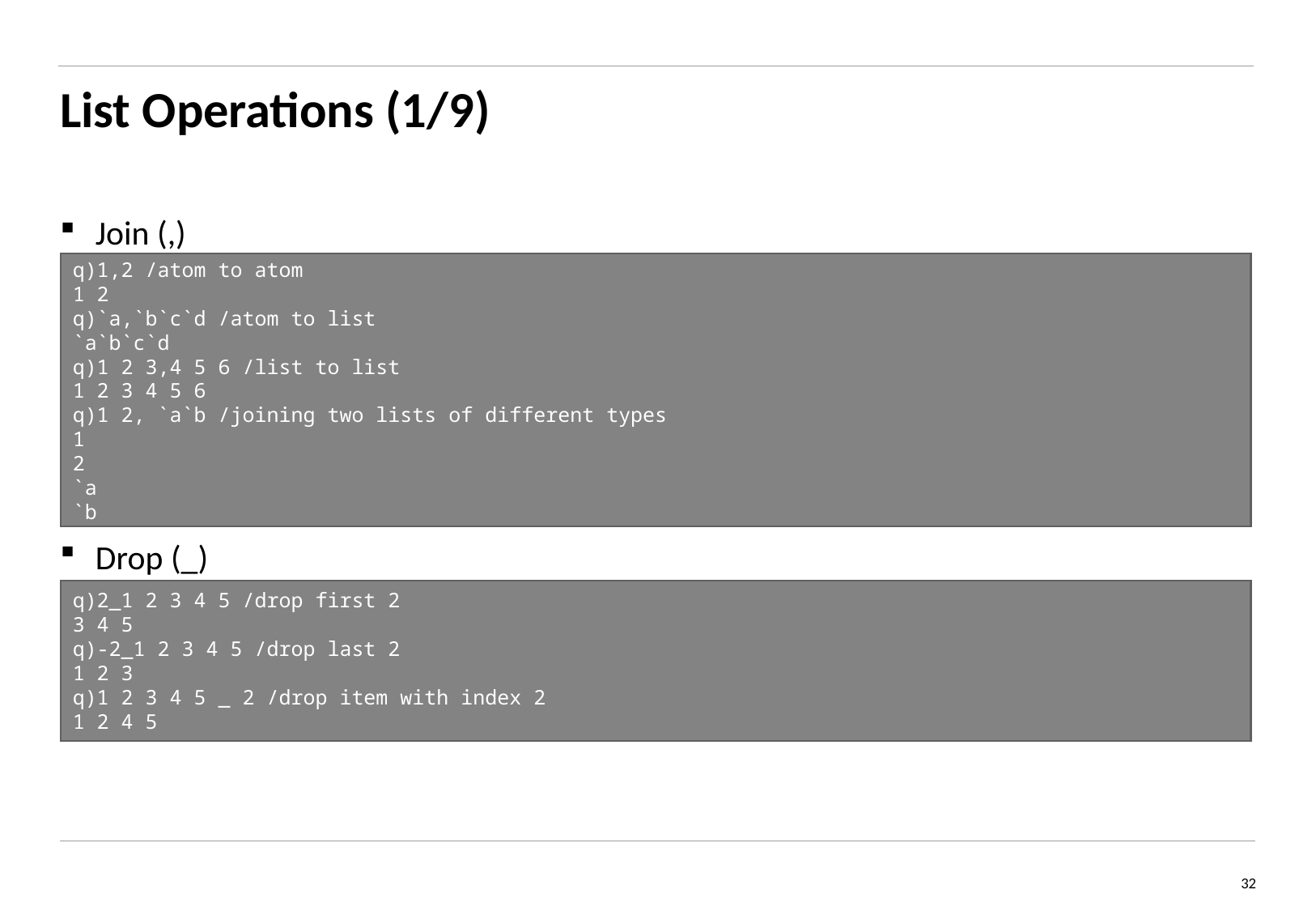

# List Operations (1/9)
Join (,)

Drop (_)
q)1,2 /atom to atom
1 2
q)`a,`b`c`d /atom to list
`a`b`c`d
q)1 2 3,4 5 6 /list to list
1 2 3 4 5 6
q)1 2, `a`b /joining two lists of different types
1
2
`a
`b
q)2_1 2 3 4 5 /drop first 2
3 4 5
q)-2_1 2 3 4 5 /drop last 2
1 2 3
q)1 2 3 4 5 _ 2 /drop item with index 2
1 2 4 5
32